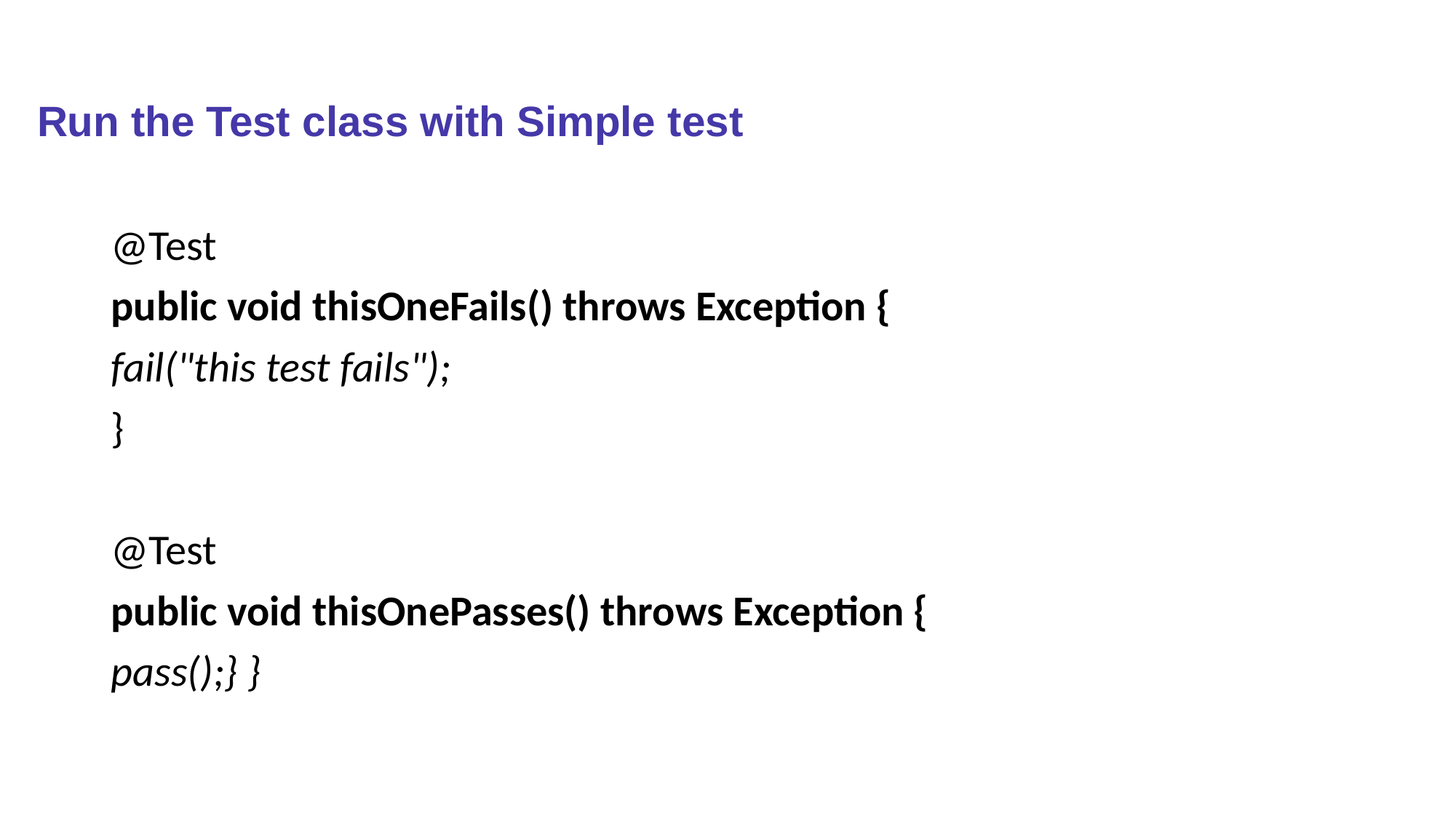

# Run the Test class with Simple test
@Test
public void thisOneFails() throws Exception {
fail("this test fails");
}

@Test
public void thisOnePasses() throws Exception {
pass();} }